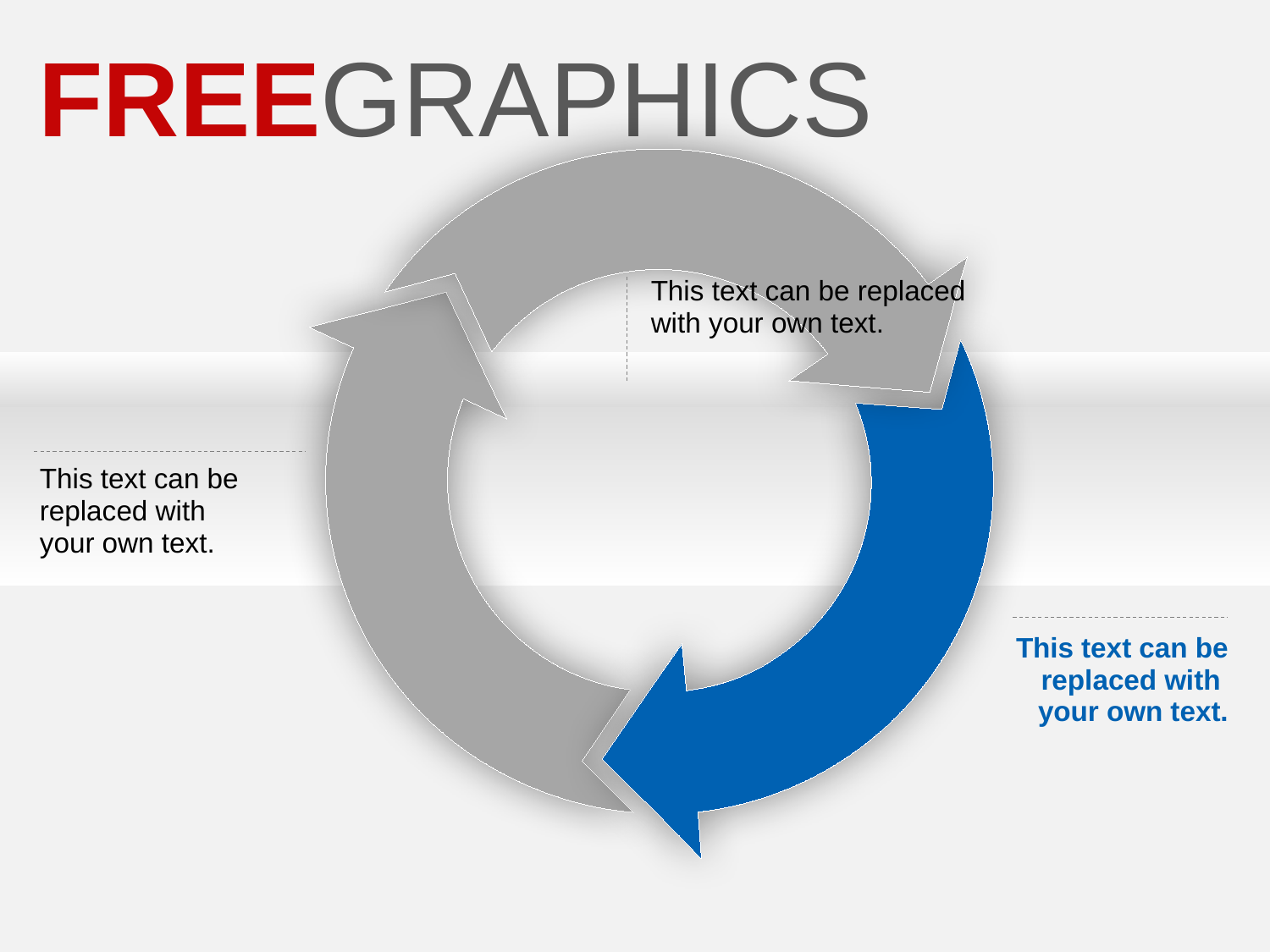

FREEGRAPHICS

This text can be replaced
with your own text.

This text can be replaced with
your own text.
This text can be replaced with
your own text.